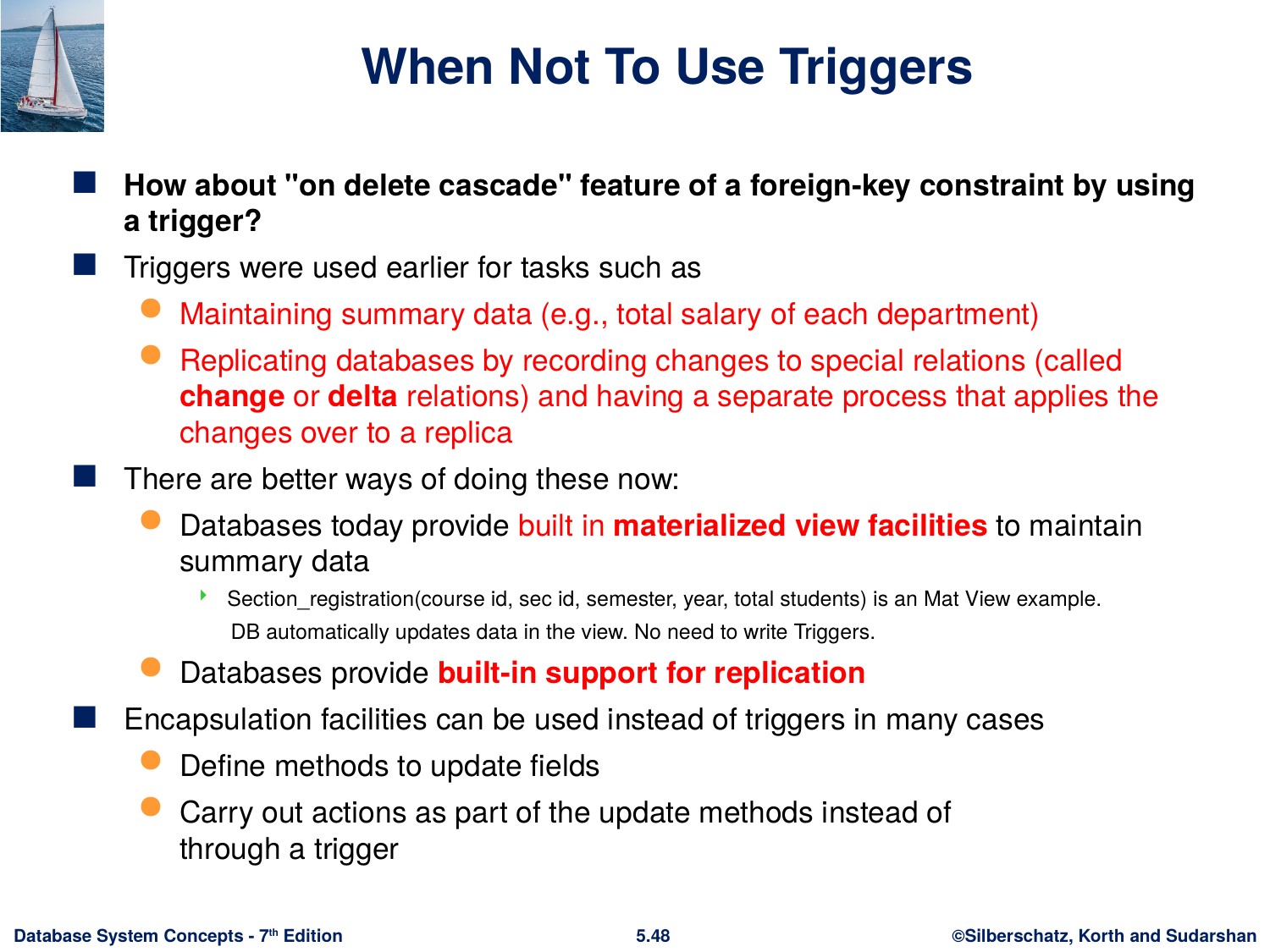

# When Not To Use Triggers
How about "on delete cascade" feature of a foreign-key constraint by using a trigger?
Triggers were used earlier for tasks such as
Maintaining summary data (e.g., total salary of each department)
Replicating databases by recording changes to special relations (called change or delta relations) and having a separate process that applies the changes over to a replica
There are better ways of doing these now:
Databases today provide built in materialized view facilities to maintain summary data
Section_registration(course id, sec id, semester, year, total students) is an Mat View example.
      DB automatically updates data in the view. No need to write Triggers.
Databases provide built-in support for replication
Encapsulation facilities can be used instead of triggers in many cases
Define methods to update fields
Carry out actions as part of the update methods instead of
through a trigger